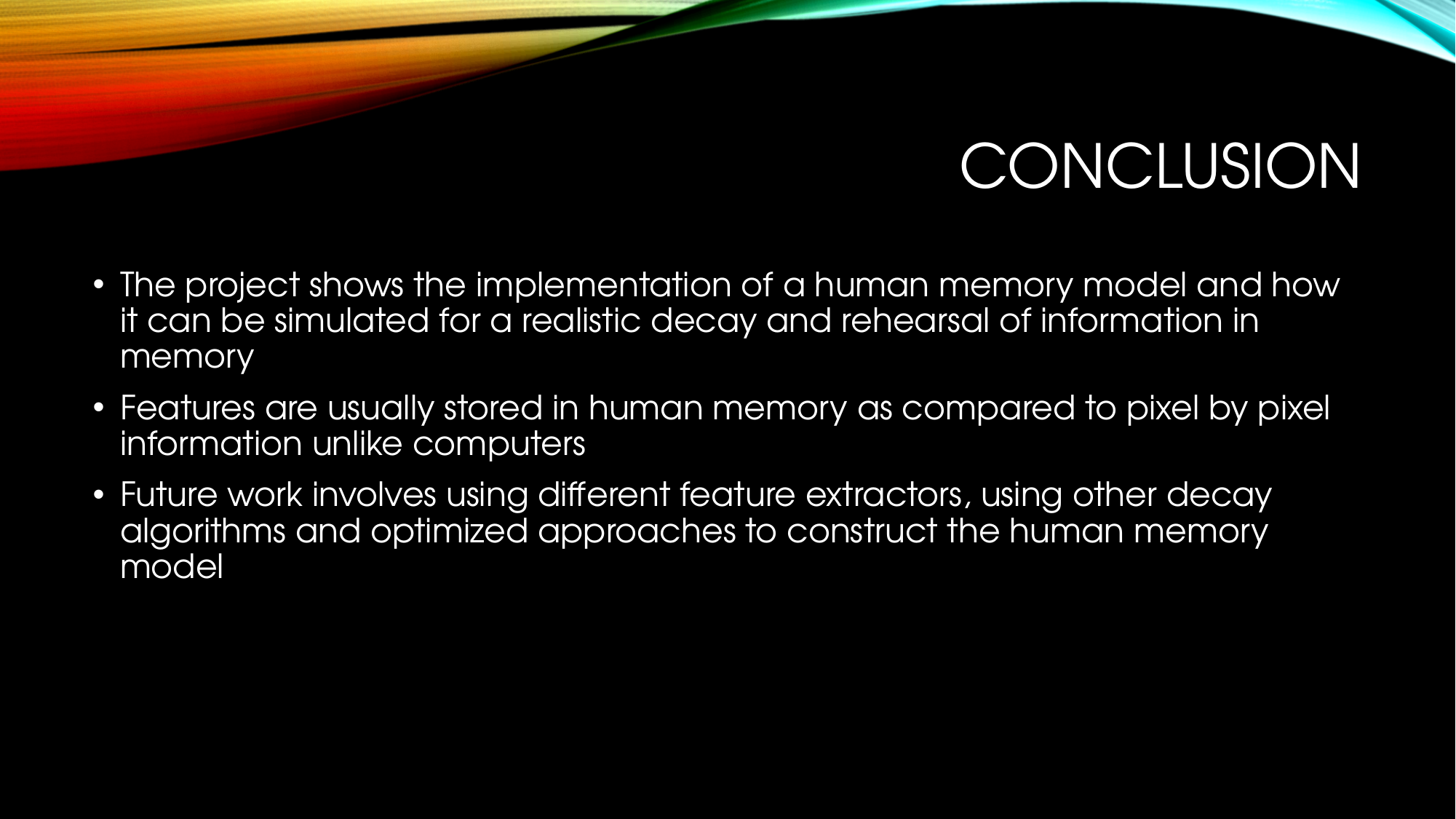

# CONCLUSION
The project shows the implementation of a human memory model and how it can be simulated for a realistic decay and rehearsal of information in memory
Features are usually stored in human memory as compared to pixel by pixel information unlike computers
Future work involves using different feature extractors, using other decay algorithms and optimized approaches to construct the human memory model